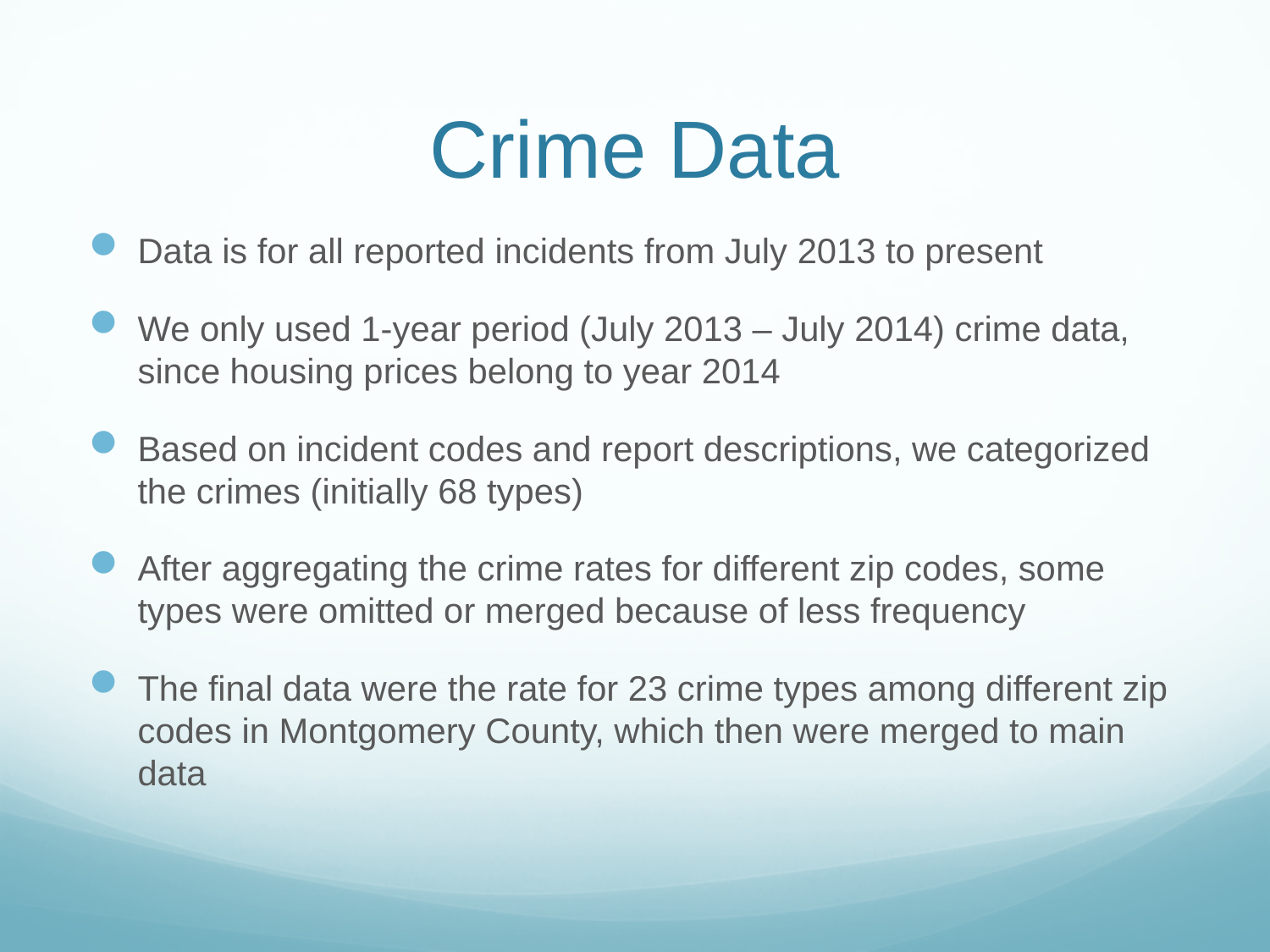

# Crime Data
Data is for all reported incidents from July 2013 to present
We only used 1-year period (July 2013 – July 2014) crime data, since housing prices belong to year 2014
Based on incident codes and report descriptions, we categorized the crimes (initially 68 types)
After aggregating the crime rates for different zip codes, some types were omitted or merged because of less frequency
The final data were the rate for 23 crime types among different zip codes in Montgomery County, which then were merged to main data